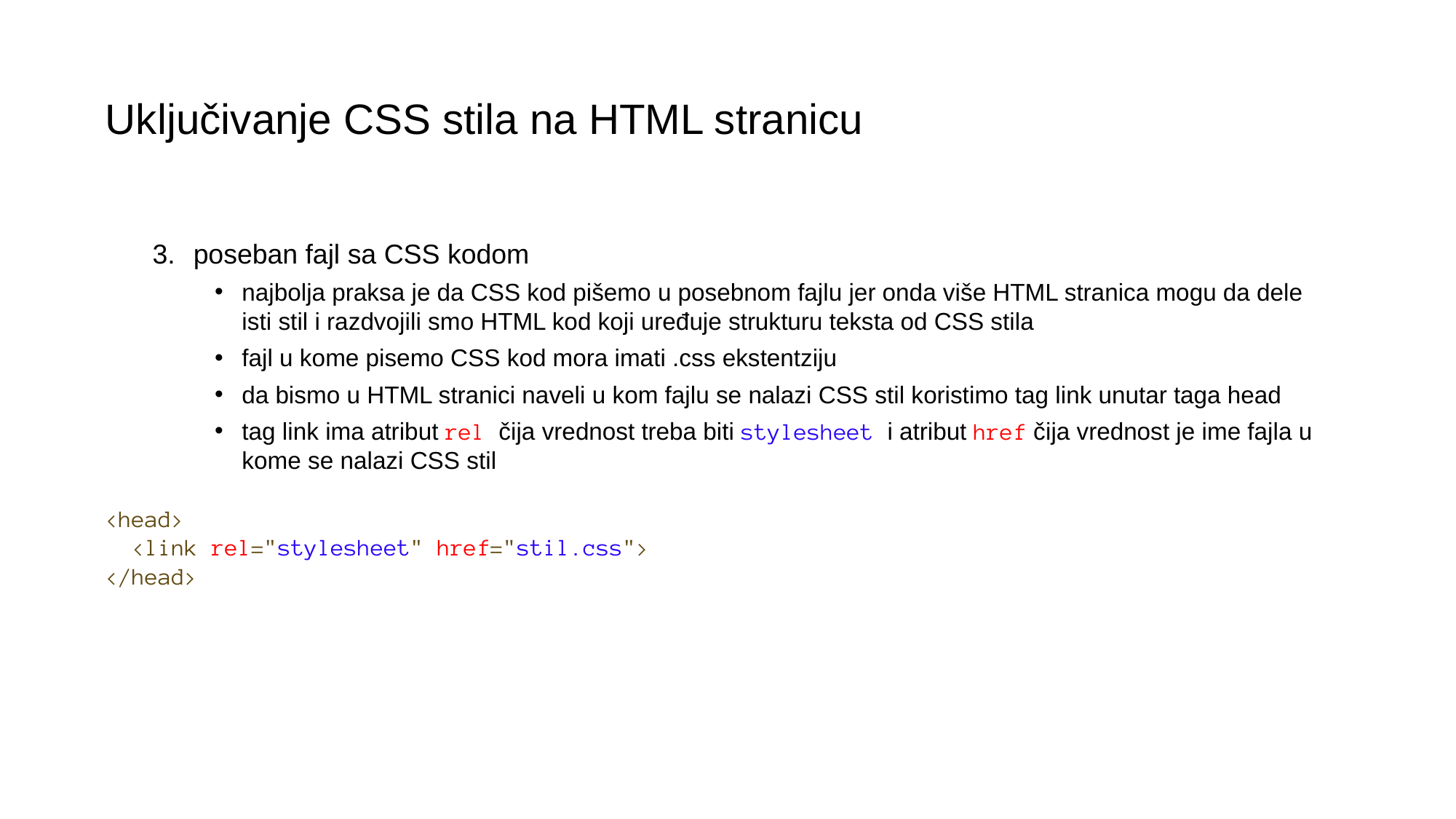

Uključivanje CSS stila na HTML stranicu

poseban fajl sa CSS kodom
najbolja praksa je da CSS kod pišemo u posebnom fajlu jer onda više HTML stranica mogu da dele isti stil i razdvojili smo HTML kod koji uređuje strukturu teksta od CSS stila
fajl u kome pisemo CSS kod mora imati .css ekstentziju
da bismo u HTML stranici naveli u kom fajlu se nalazi CSS stil koristimo tag link unutar taga head
tag link ima atribut rel čija vrednost treba biti stylesheet i atribut href čija vrednost je ime fajla u kome se nalazi CSS stil

<head>
  <link rel="stylesheet" href="stil.css">
</head>